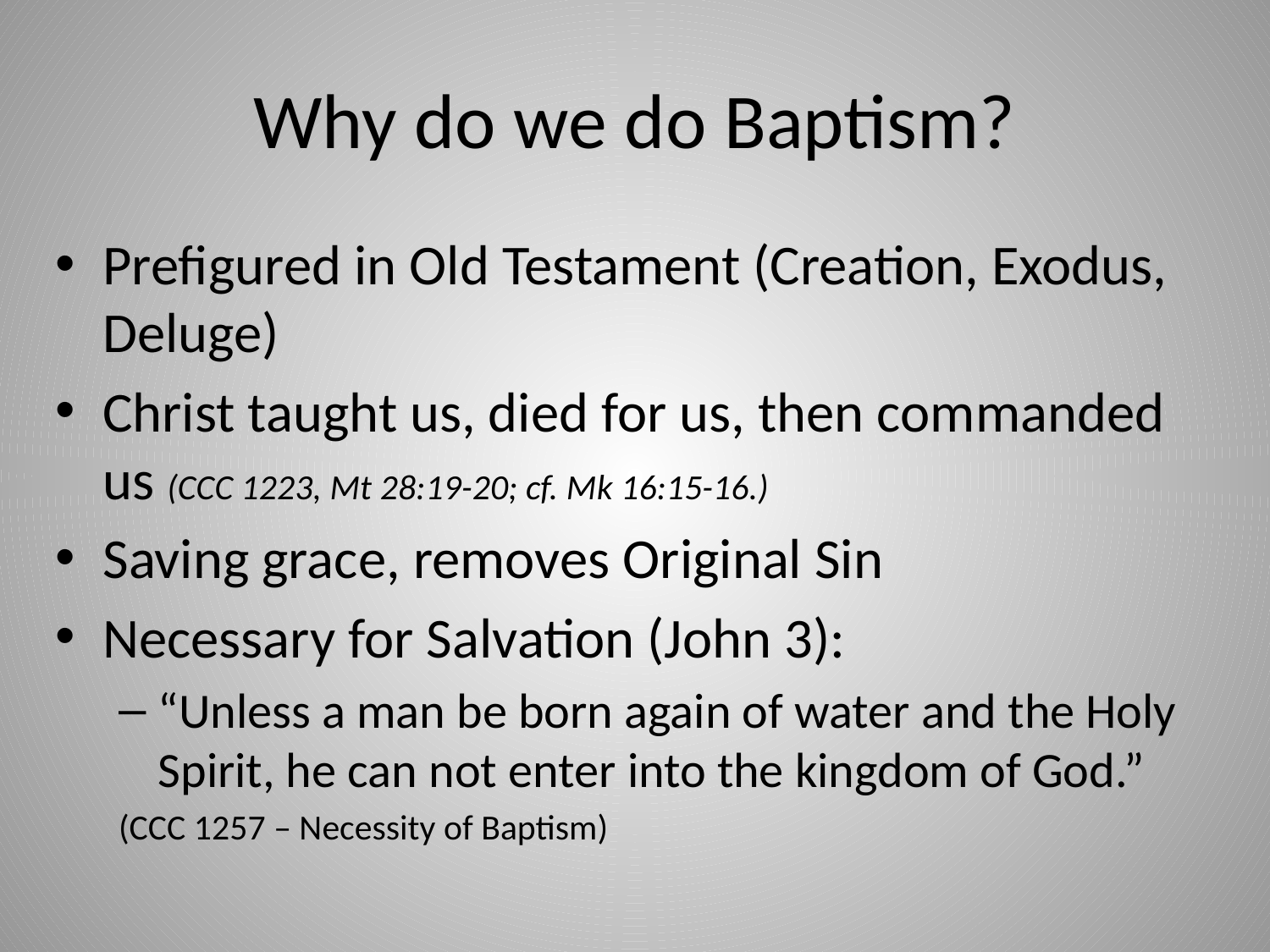

# Why do we do Baptism?
Prefigured in Old Testament (Creation, Exodus, Deluge)
Christ taught us, died for us, then commanded us (CCC 1223, Mt 28:19-20; cf. Mk 16:15-16.)
Saving grace, removes Original Sin
Necessary for Salvation (John 3):
“Unless a man be born again of water and the Holy Spirit, he can not enter into the kingdom of God.”
(CCC 1257 – Necessity of Baptism)